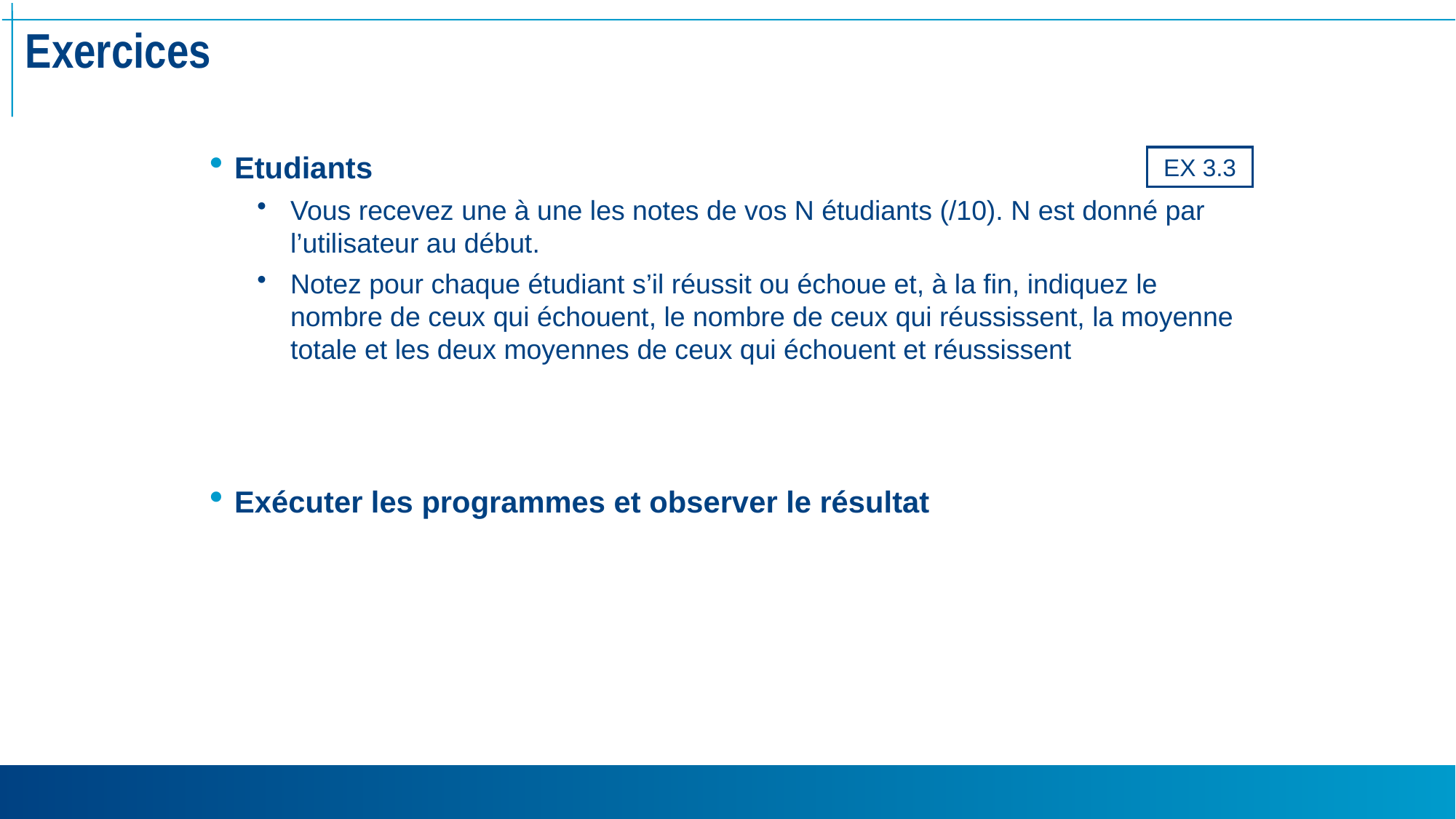

# Exercices
Etudiants
Vous recevez une à une les notes de vos N étudiants (/10). N est donné par l’utilisateur au début.
Notez pour chaque étudiant s’il réussit ou échoue et, à la fin, indiquez le nombre de ceux qui échouent, le nombre de ceux qui réussissent, la moyenne totale et les deux moyennes de ceux qui échouent et réussissent

Exécuter les programmes et observer le résultat
EX 3.3